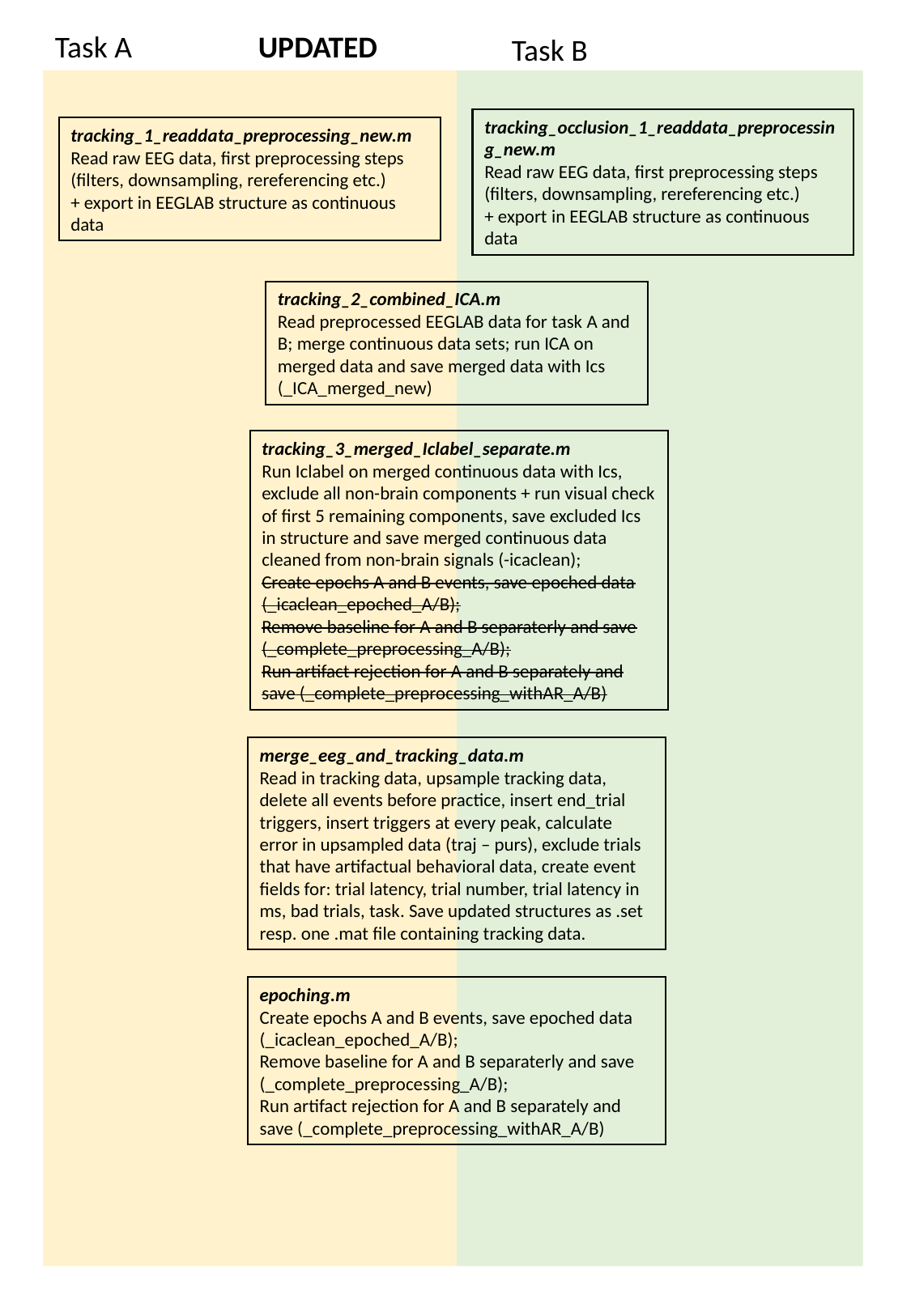

Task A
UPDATED
Task B

tracking_occlusion_1_readdata_preprocessing_new.m
Read raw EEG data, first preprocessing steps (filters, downsampling, rereferencing etc.)
+ export in EEGLAB structure as continuous data
tracking_1_readdata_preprocessing_new.m
Read raw EEG data, first preprocessing steps (filters, downsampling, rereferencing etc.)
+ export in EEGLAB structure as continuous data
tracking_2_combined_ICA.m
Read preprocessed EEGLAB data for task A and B; merge continuous data sets; run ICA on merged data and save merged data with Ics (_ICA_merged_new)
tracking_3_merged_Iclabel_separate.m
Run Iclabel on merged continuous data with Ics, exclude all non-brain components + run visual check of first 5 remaining components, save excluded Ics in structure and save merged continuous data cleaned from non-brain signals (-icaclean);
Create epochs A and B events, save epoched data (_icaclean_epoched_A/B);
Remove baseline for A and B separaterly and save (_complete_preprocessing_A/B);
Run artifact rejection for A and B separately and save (_complete_preprocessing_withAR_A/B)
merge_eeg_and_tracking_data.m
Read in tracking data, upsample tracking data, delete all events before practice, insert end_trial triggers, insert triggers at every peak, calculate error in upsampled data (traj – purs), exclude trials that have artifactual behavioral data, create event fields for: trial latency, trial number, trial latency in ms, bad trials, task. Save updated structures as .set resp. one .mat file containing tracking data.
epoching.m
Create epochs A and B events, save epoched data (_icaclean_epoched_A/B);
Remove baseline for A and B separaterly and save (_complete_preprocessing_A/B);
Run artifact rejection for A and B separately and save (_complete_preprocessing_withAR_A/B)